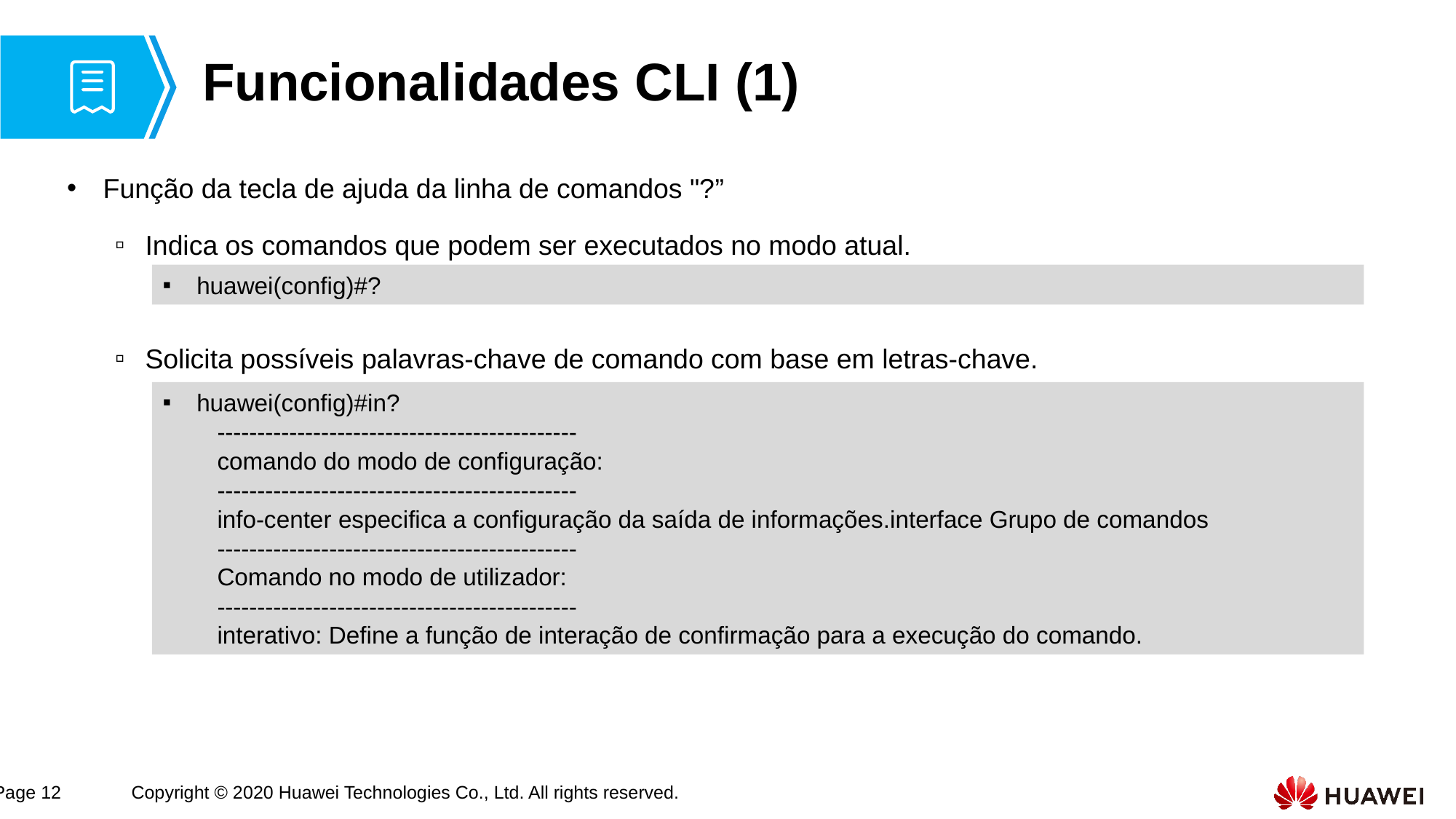

# Funcionalidades CLI (1)
Função da tecla de ajuda da linha de comandos "?”
Indica os comandos que podem ser executados no modo atual.

Solicita possíveis palavras-chave de comando com base em letras-chave.
huawei(config)#?
huawei(config)#in?
---------------------------------------------
comando do modo de configuração:
---------------------------------------------
info-center especifica a configuração da saída de informações.interface Grupo de comandos
---------------------------------------------
Comando no modo de utilizador:
---------------------------------------------
interativo: Define a função de interação de confirmação para a execução do comando.